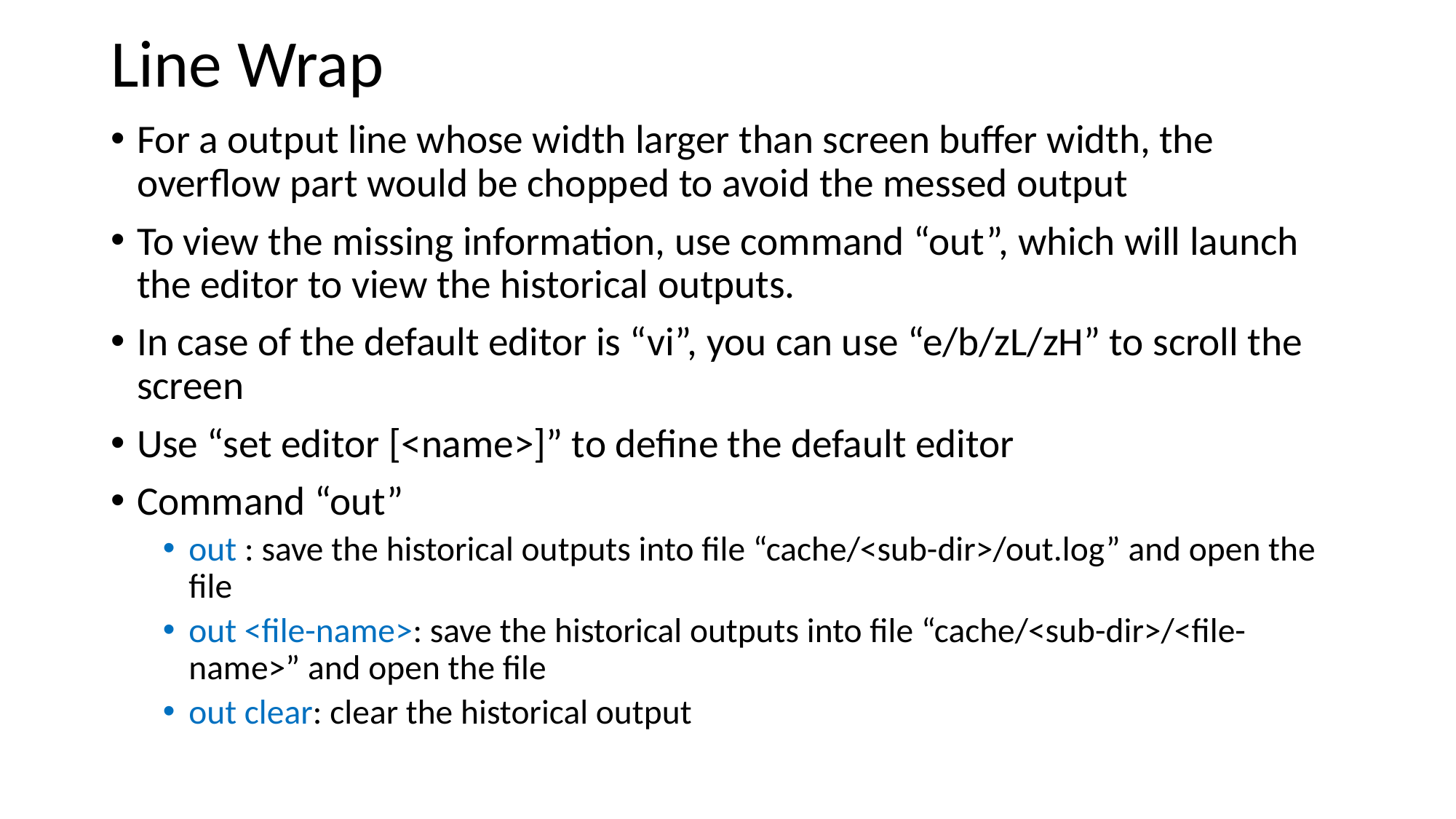

# Line Wrap
For a output line whose width larger than screen buffer width, the overflow part would be chopped to avoid the messed output
To view the missing information, use command “out”, which will launch the editor to view the historical outputs.
In case of the default editor is “vi”, you can use “e/b/zL/zH” to scroll the screen
Use “set editor [<name>]” to define the default editor
Command “out”
out : save the historical outputs into file “cache/<sub-dir>/out.log” and open the file
out <file-name>: save the historical outputs into file “cache/<sub-dir>/<file-name>” and open the file
out clear: clear the historical output